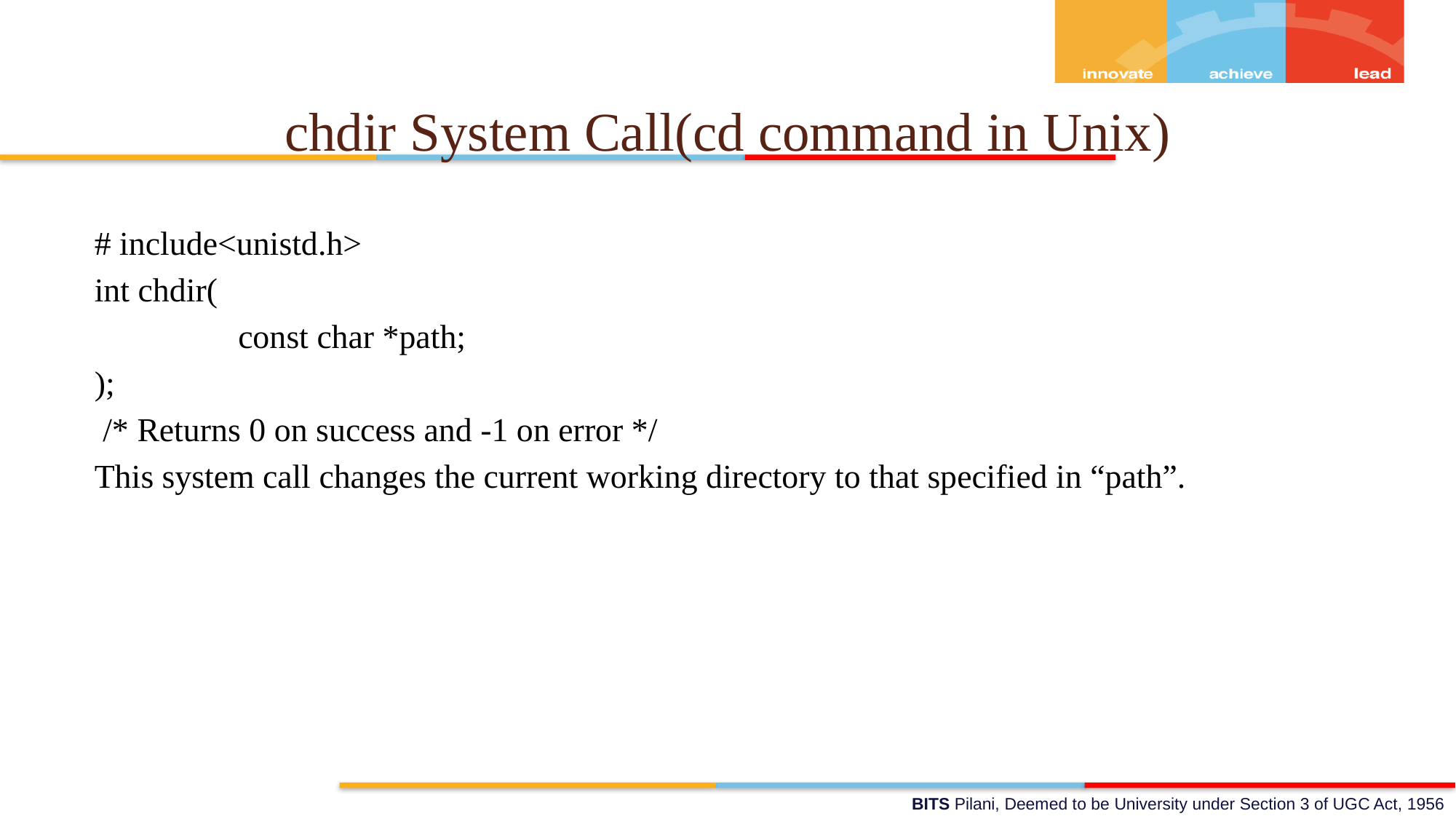

# chdir System Call(cd command in Unix)
# include<unistd.h>
int chdir(
		const char *path;
);
 /* Returns 0 on success and -1 on error */
This system call changes the current working directory to that specified in “path”.